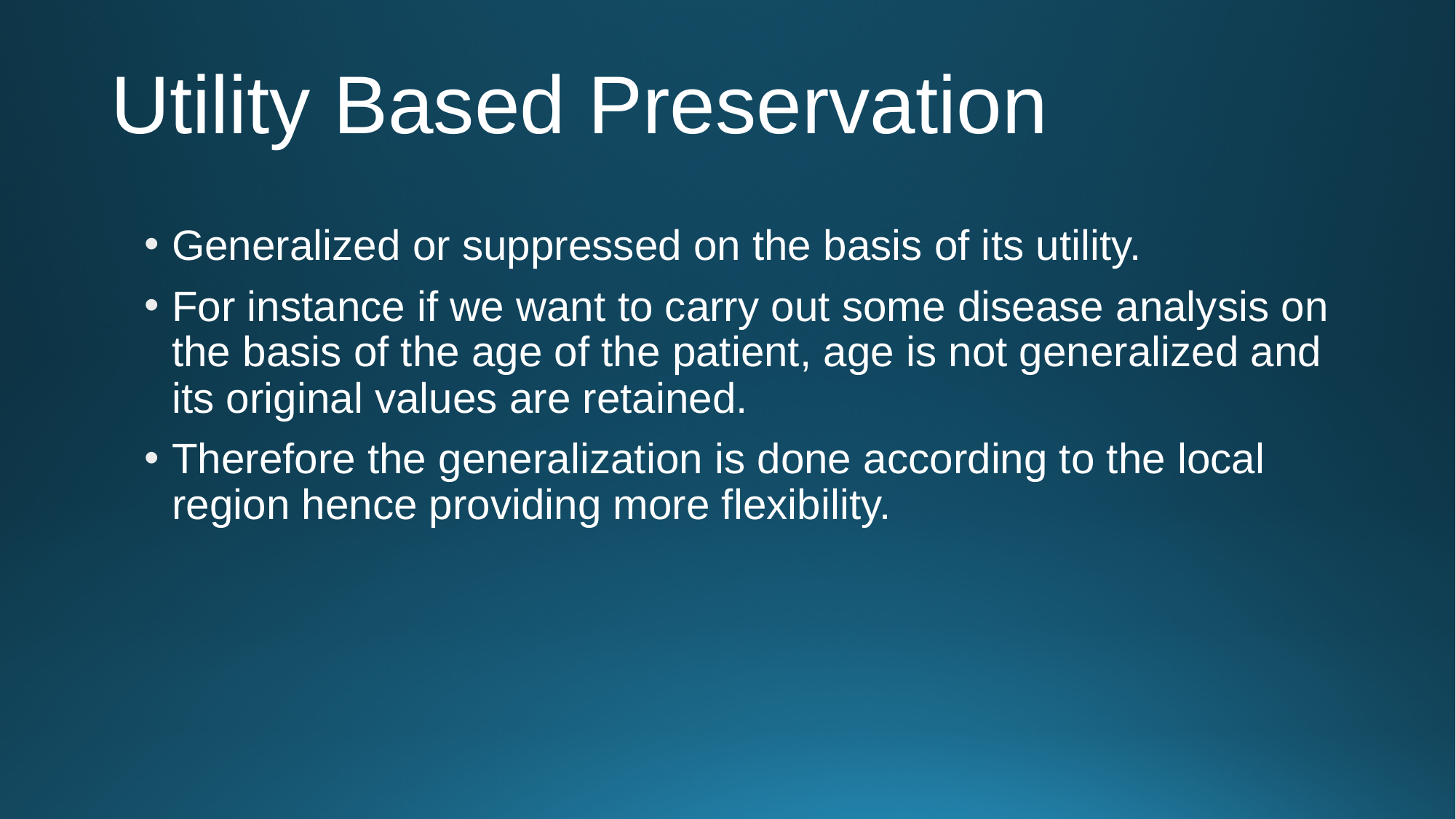

# Utility Based Preservation
Generalized or suppressed on the basis of its utility.
For instance if we want to carry out some disease analysis on the basis of the age of the patient, age is not generalized and its original values are retained.
Therefore the generalization is done according to the local region hence providing more flexibility.